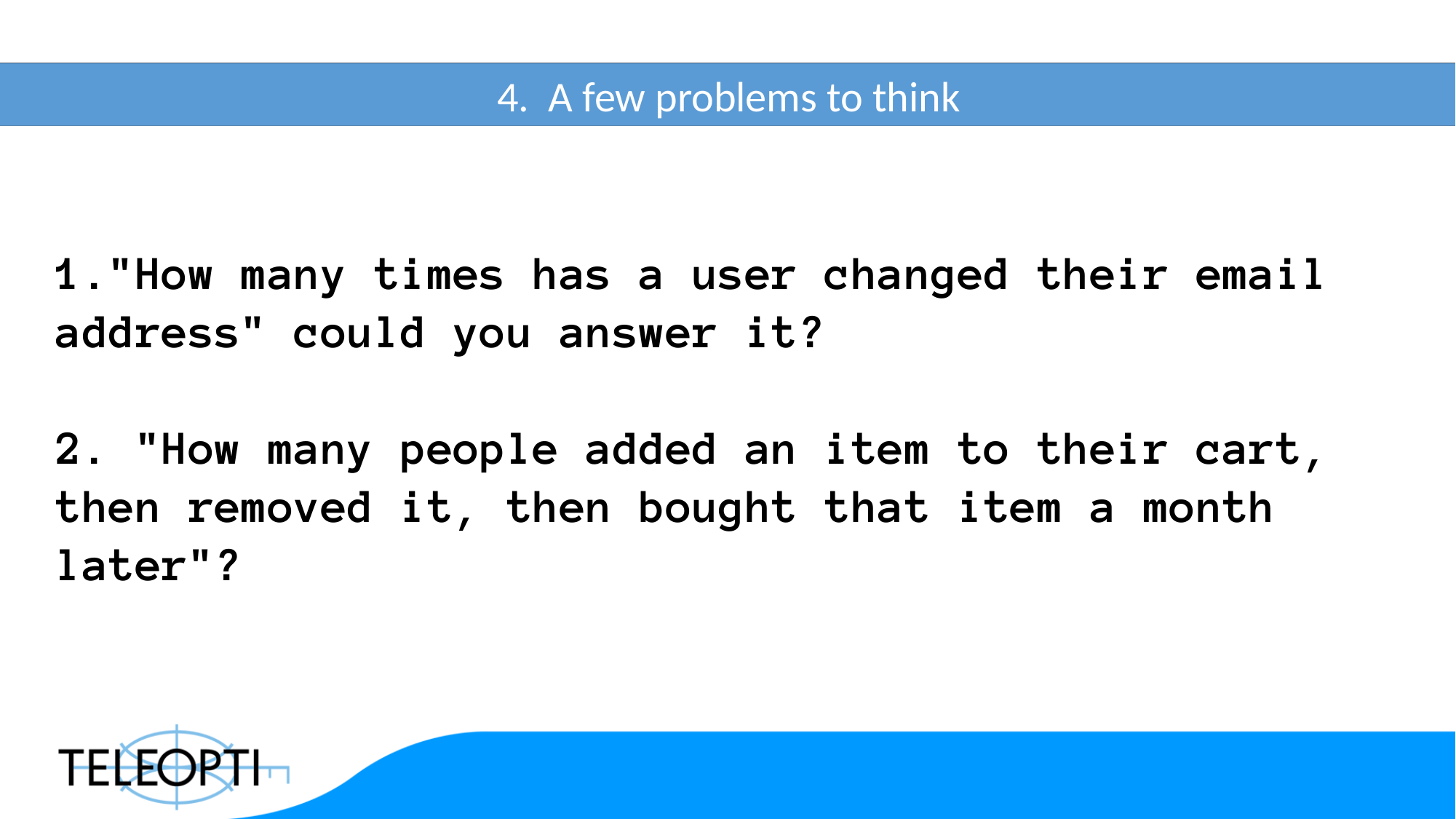

# 4.  A few problems to think
1."How many times has a user changed their email address" could you answer it?

2. "How many people added an item to their cart, then removed it, then bought that item a month later"?

7